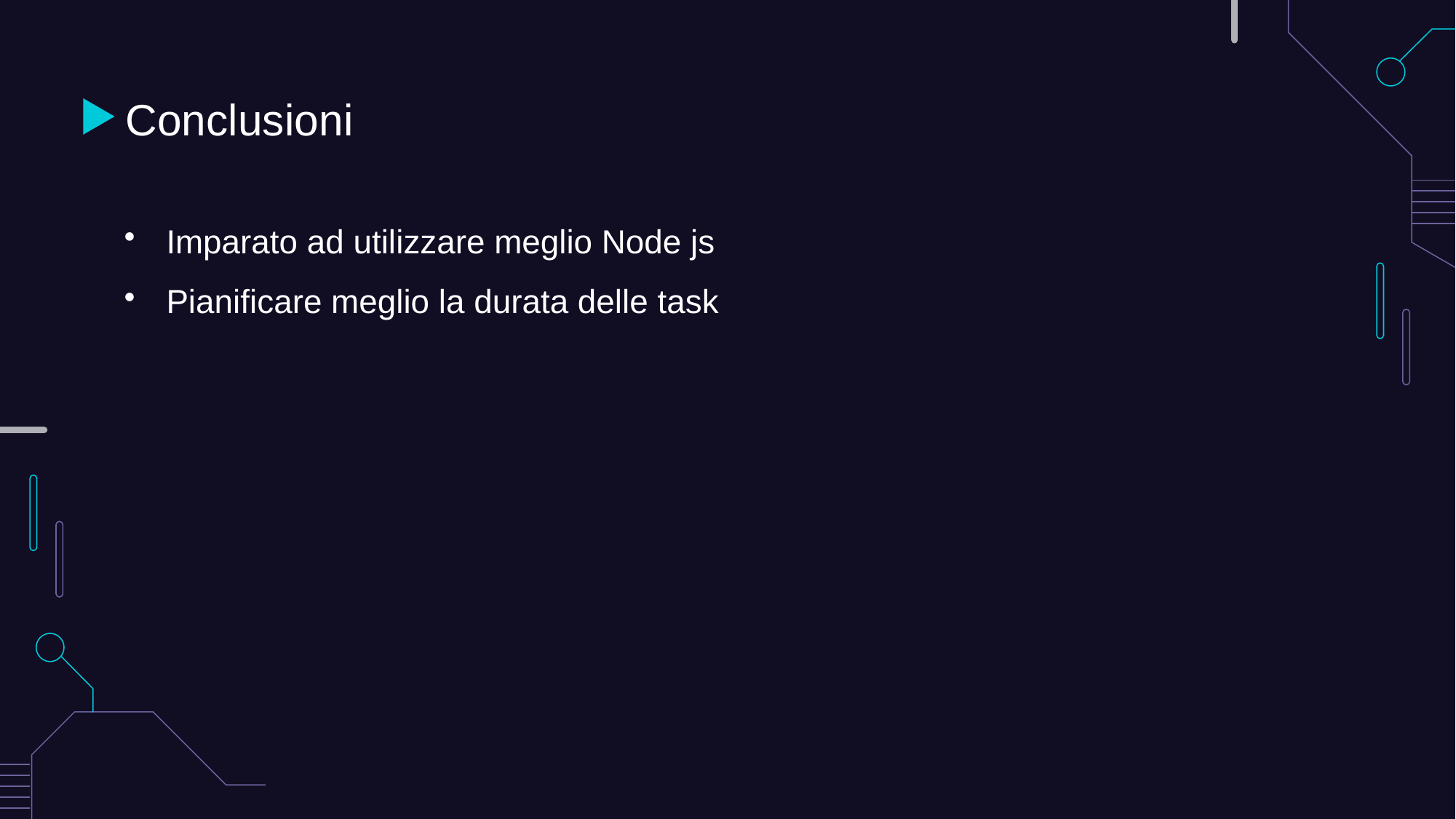

# Conclusioni
Imparato ad utilizzare meglio Node js
Pianificare meglio la durata delle task